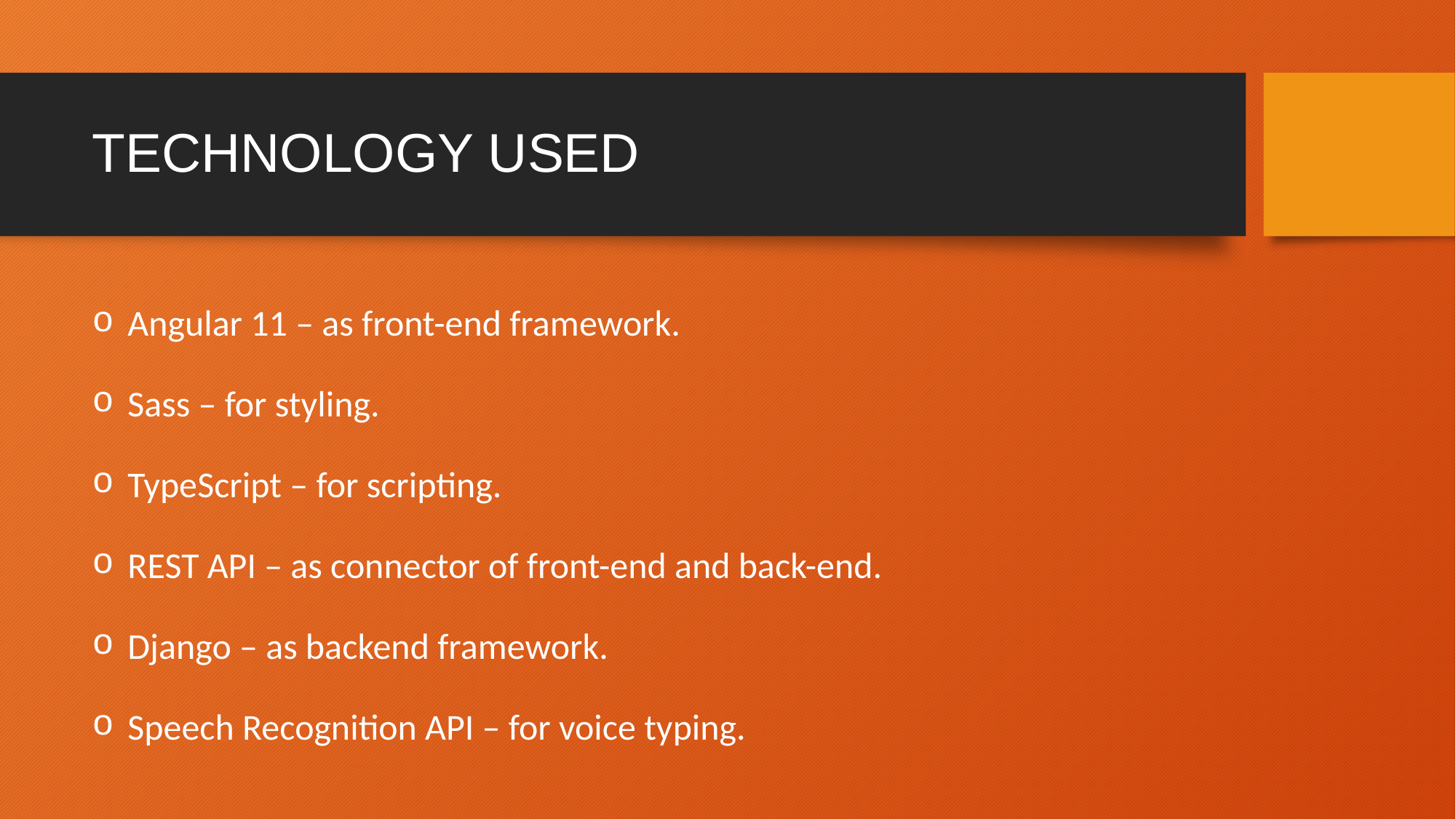

# TECHNOLOGY USED
 Angular 11 – as front-end framework.
 Sass – for styling.
 TypeScript – for scripting.
 REST API – as connector of front-end and back-end.
 Django – as backend framework.
 Speech Recognition API – for voice typing.